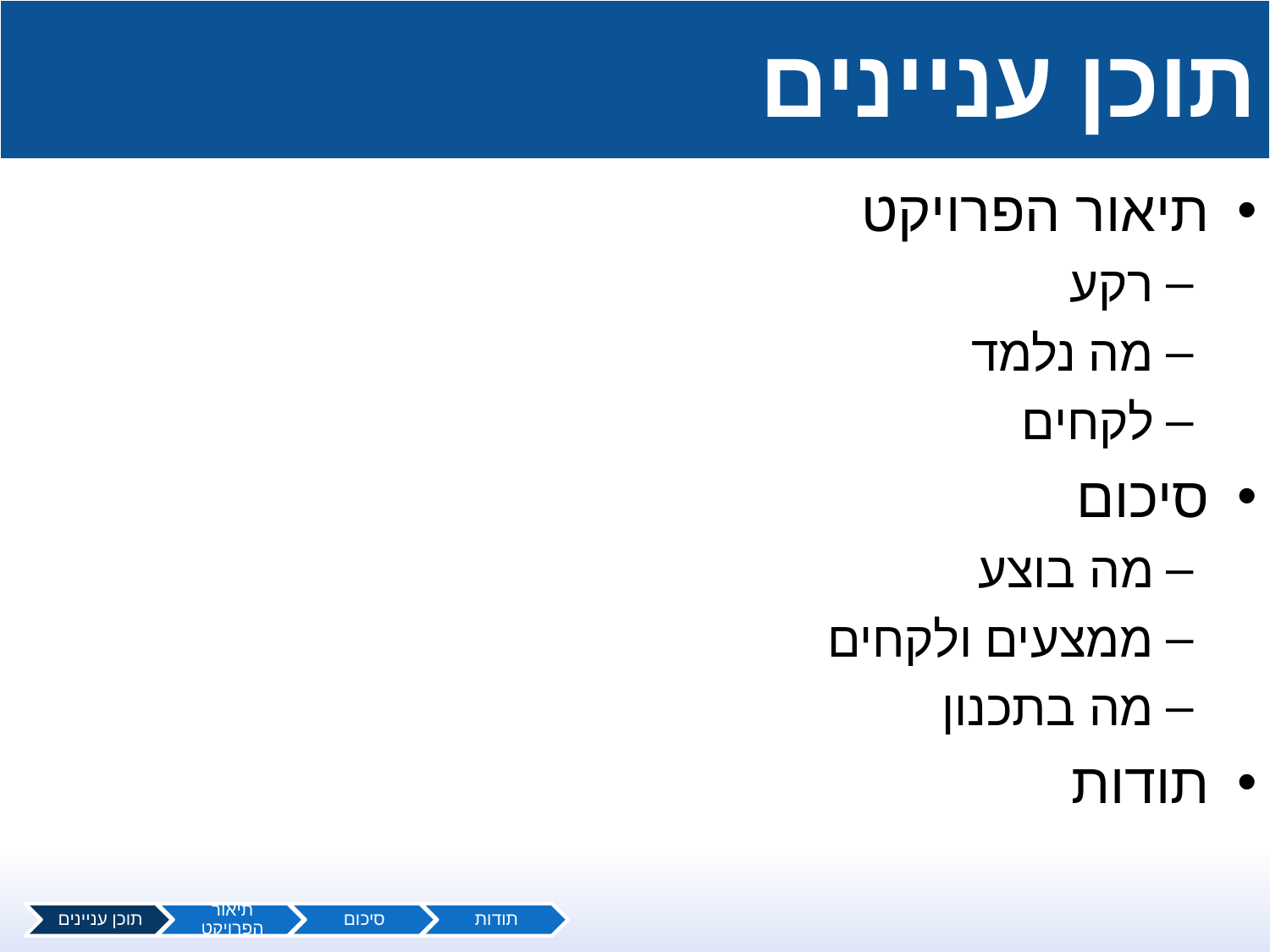

# תוכן עניינים
תיאור הפרויקט
רקע
מה נלמד
לקחים
סיכום
מה בוצע
ממצעים ולקחים
מה בתכנון
תודות
תוכן עניינים
תיאור הפרויקט
סיכום
תודות